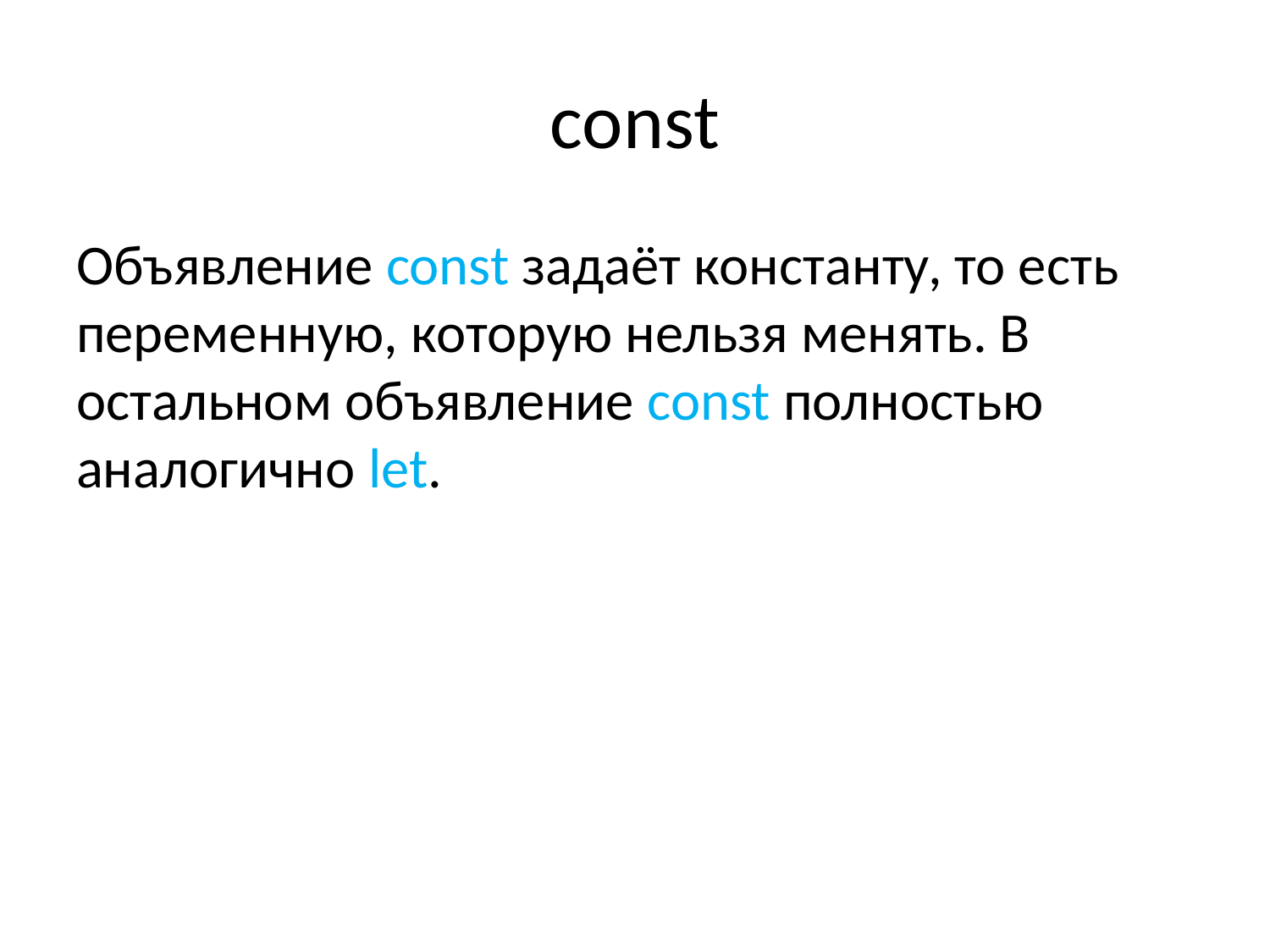

# const
Объявление const задаёт константу, то есть переменную, которую нельзя менять. В остальном объявление const полностью аналогично let.